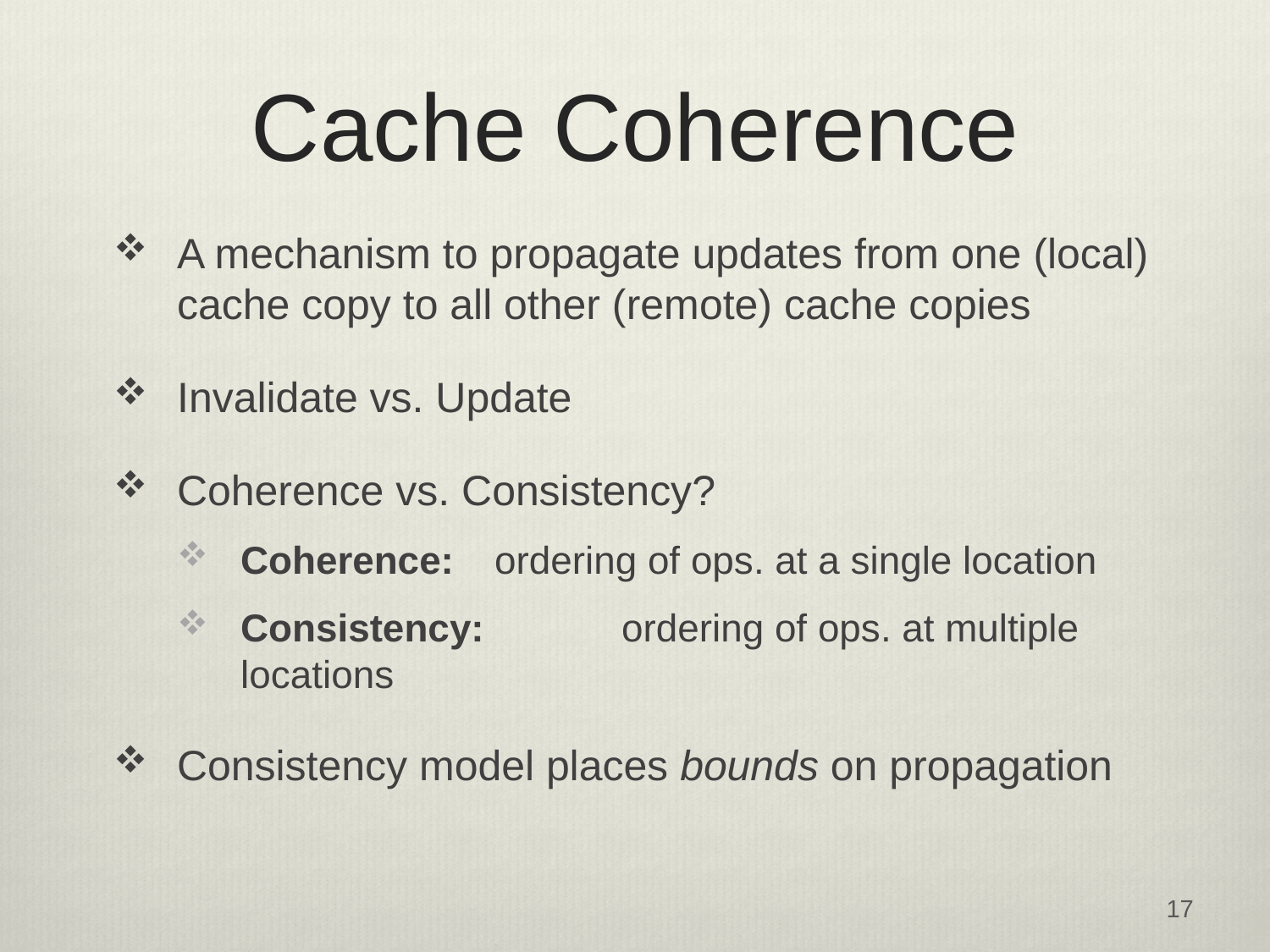

# Cache Coherence
A mechanism to propagate updates from one (local) cache copy to all other (remote) cache copies
Invalidate vs. Update
Coherence vs. Consistency?
Coherence:	ordering of ops. at a single location
Consistency: 	ordering of ops. at multiple locations
Consistency model places bounds on propagation
17